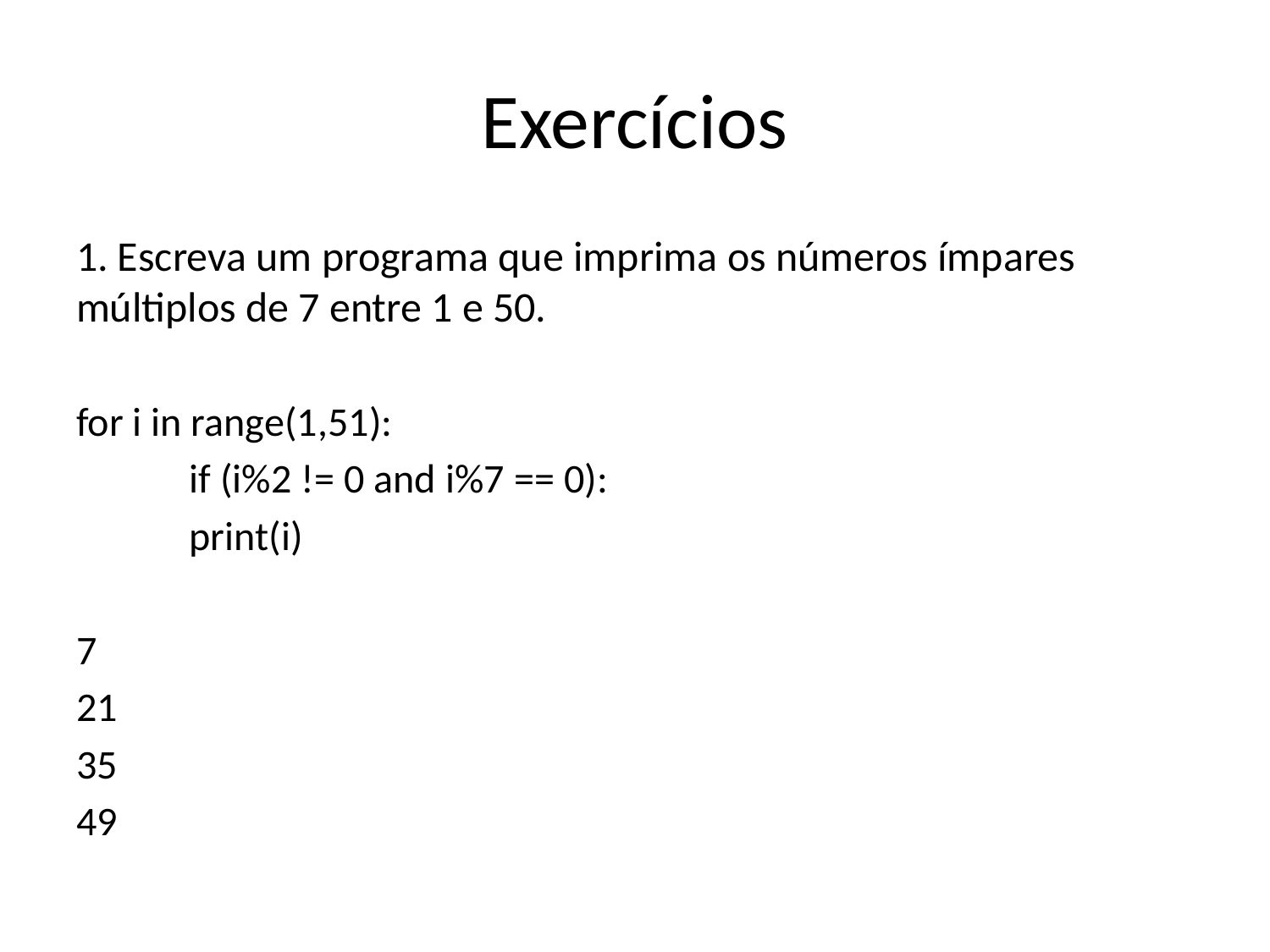

# Exercícios
1. Escreva um programa que imprima os números ímpares múltiplos de 7 entre 1 e 50.

for i in range(1,51):
	if (i%2 != 0 and i%7 == 0):
		print(i)

7
21
35
49